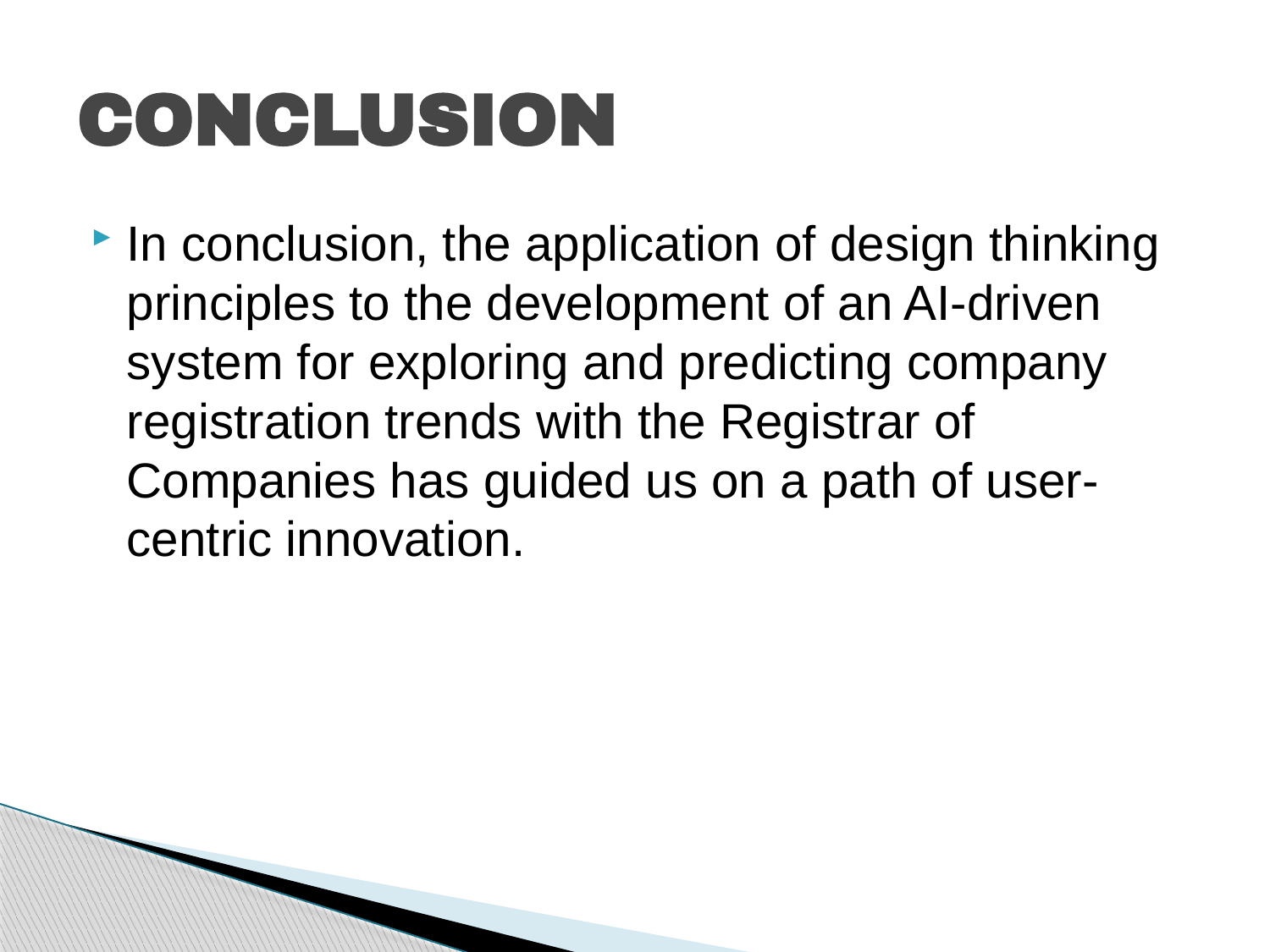

# CONCLUSION
In conclusion, the application of design thinking principles to the development of an AI-driven system for exploring and predicting company registration trends with the Registrar of Companies has guided us on a path of user-centric innovation.